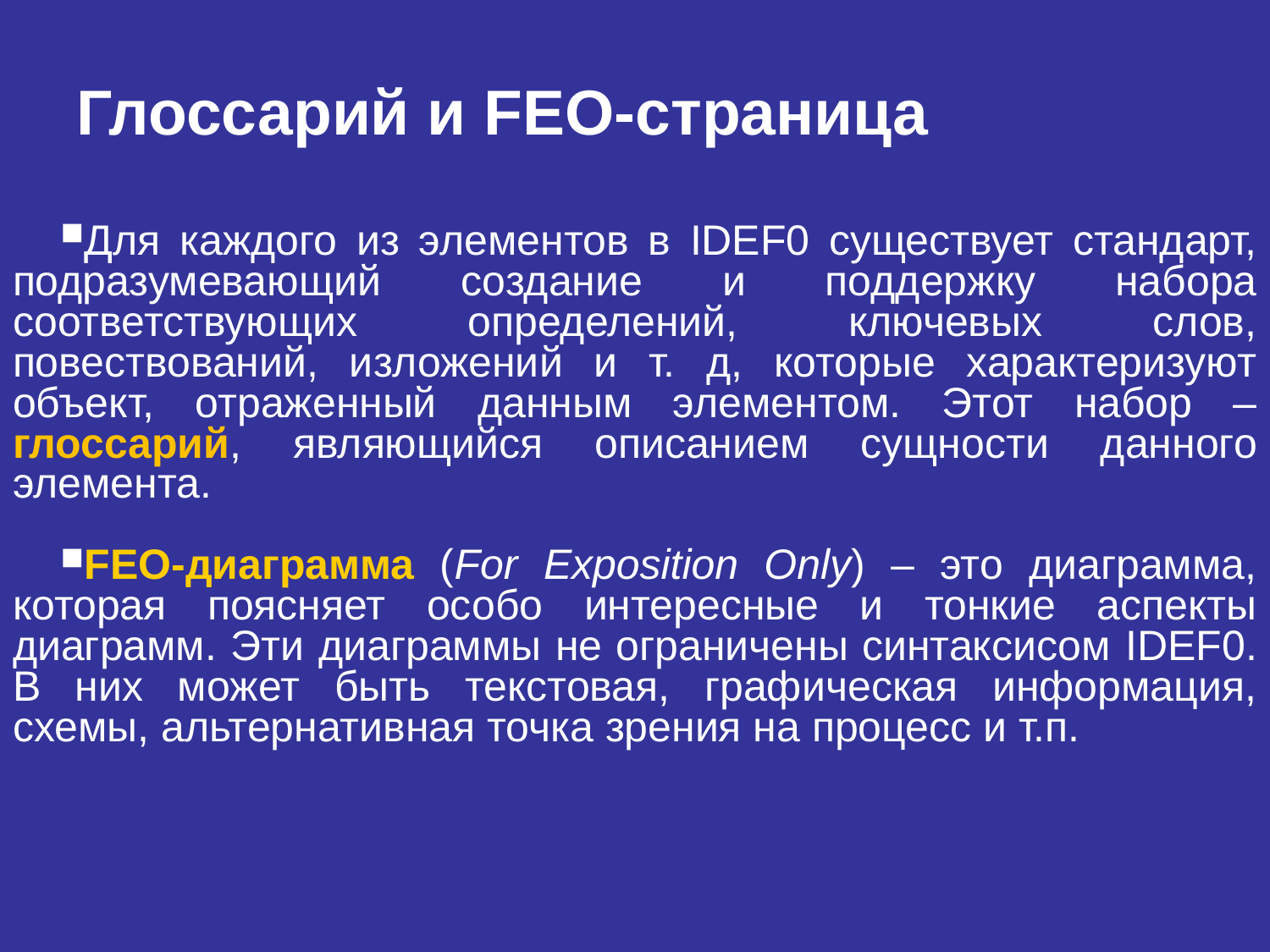

# Глоссарий и FEO-страница
Для каждого из элементов в IDEF0 существует стандарт, подразумевающий создание и поддержку набора соответствующих определений, ключевых слов, повествований, изложений и т. д, которые характеризуют объект, отраженный данным элементом. Этот набор – глоссарий, являющийся описанием сущности данного элемента.

FEO-диаграмма (For Exposition Only) – это диаграмма, которая поясняет особо интересные и тонкие аспекты диаграмм. Эти диаграммы не ограничены синтаксисом IDEF0. В них может быть текстовая, графическая информация, схемы, альтернативная точка зрения на процесс и т.п.
31